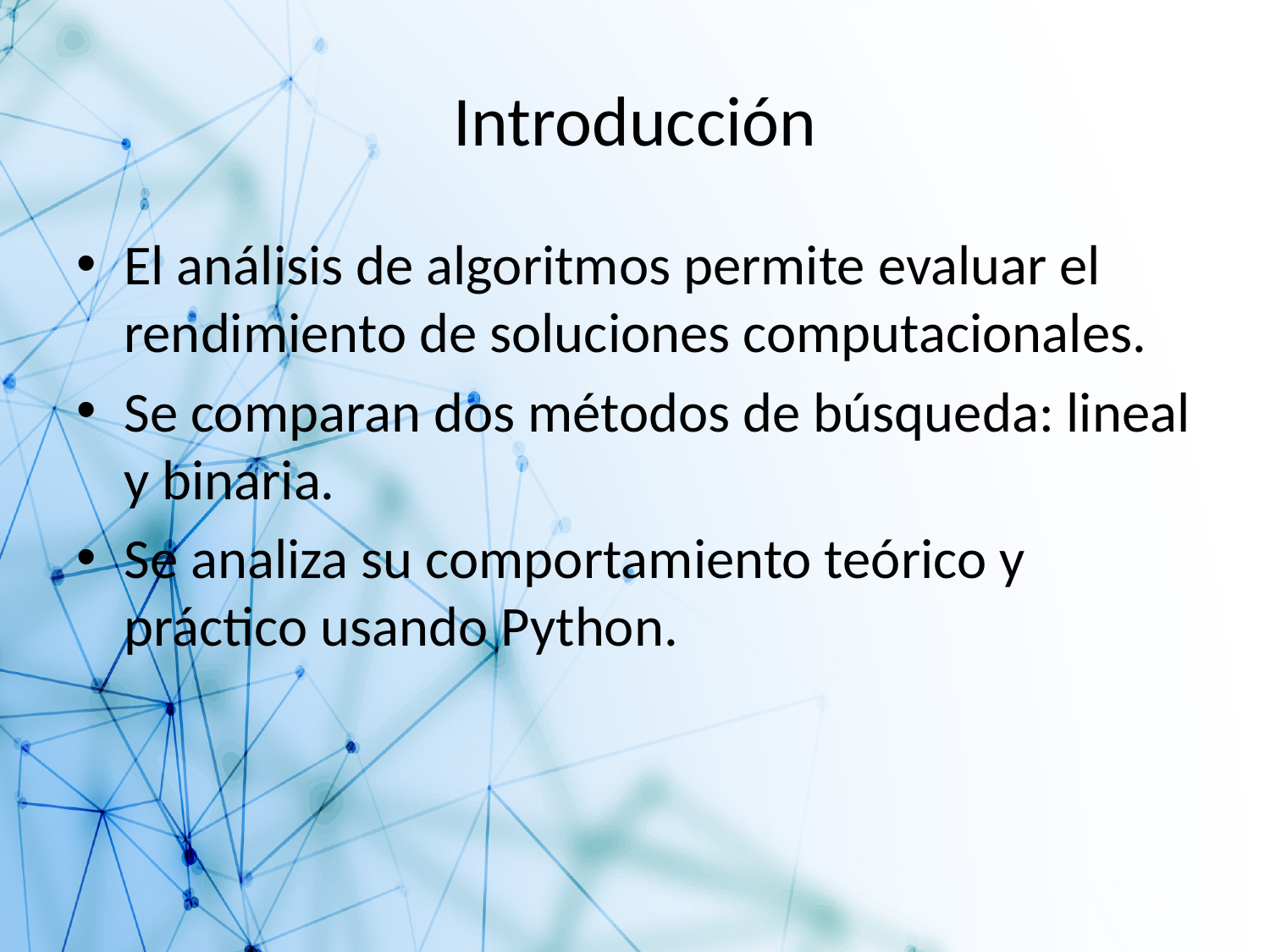

# Introducción
El análisis de algoritmos permite evaluar el rendimiento de soluciones computacionales.
Se comparan dos métodos de búsqueda: lineal y binaria.
Se analiza su comportamiento teórico y práctico usando Python.